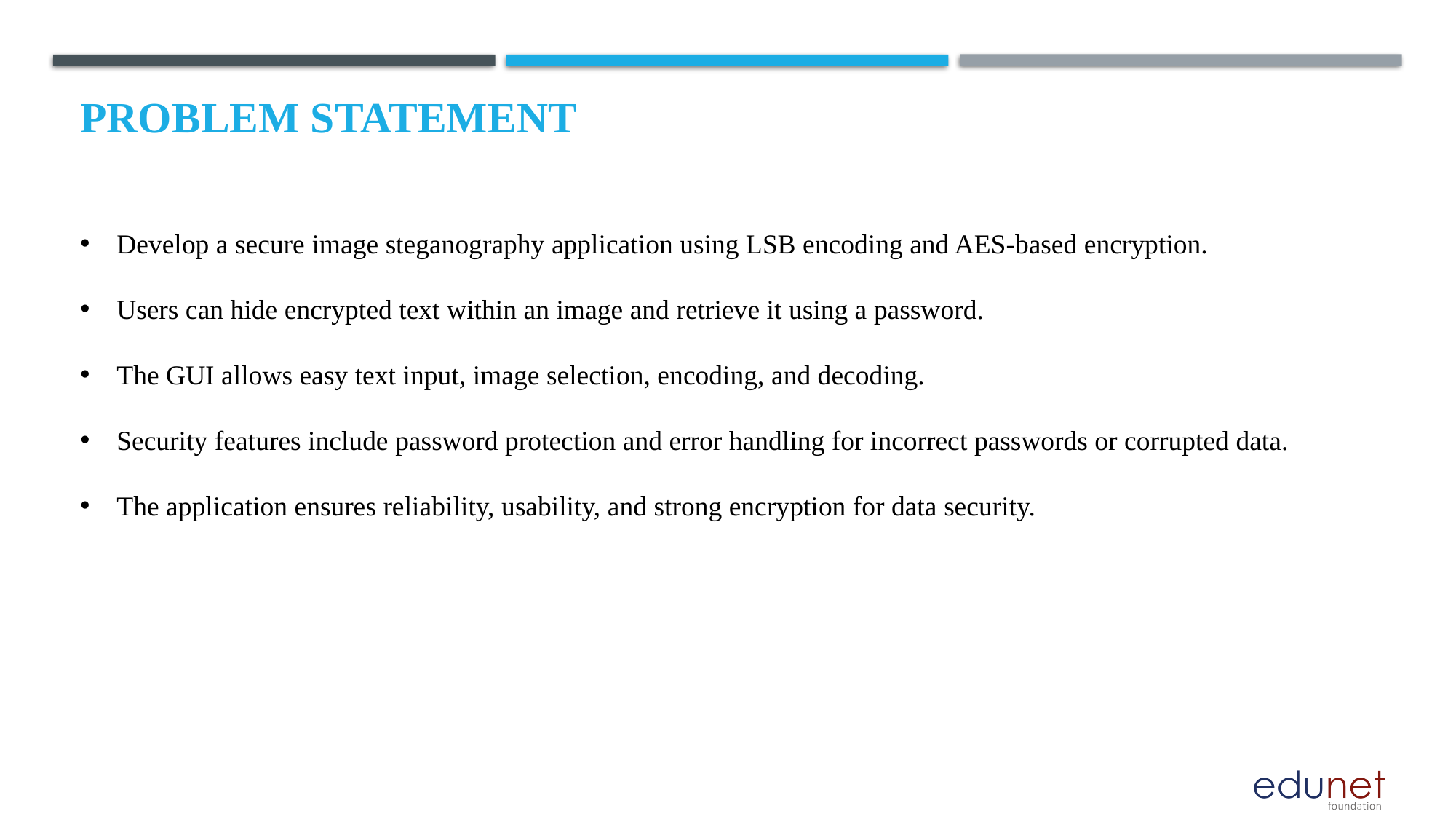

# Problem Statement
Develop a secure image steganography application using LSB encoding and AES-based encryption.
Users can hide encrypted text within an image and retrieve it using a password.
The GUI allows easy text input, image selection, encoding, and decoding.
Security features include password protection and error handling for incorrect passwords or corrupted data.
The application ensures reliability, usability, and strong encryption for data security.